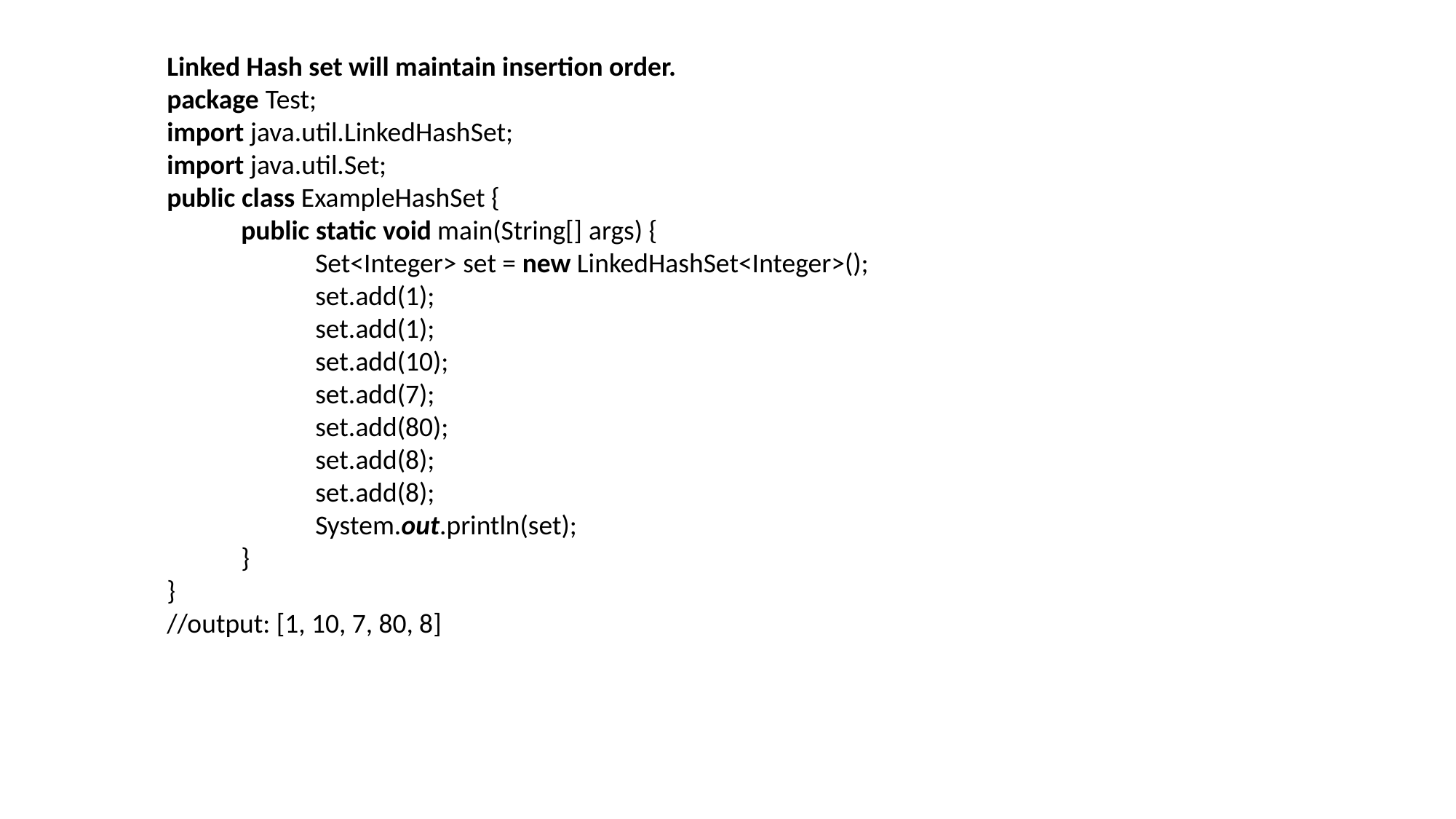

Linked Hash set will maintain insertion order.
package Test;
import java.util.LinkedHashSet;
import java.util.Set;
public class ExampleHashSet {
            public static void main(String[] args) {
                        Set<Integer> set = new LinkedHashSet<Integer>();
                        set.add(1);
                        set.add(1);
                        set.add(10);
                        set.add(7);
                        set.add(80);
                        set.add(8);
                        set.add(8);
                        System.out.println(set);
            }
}
//output: [1, 10, 7, 80, 8]